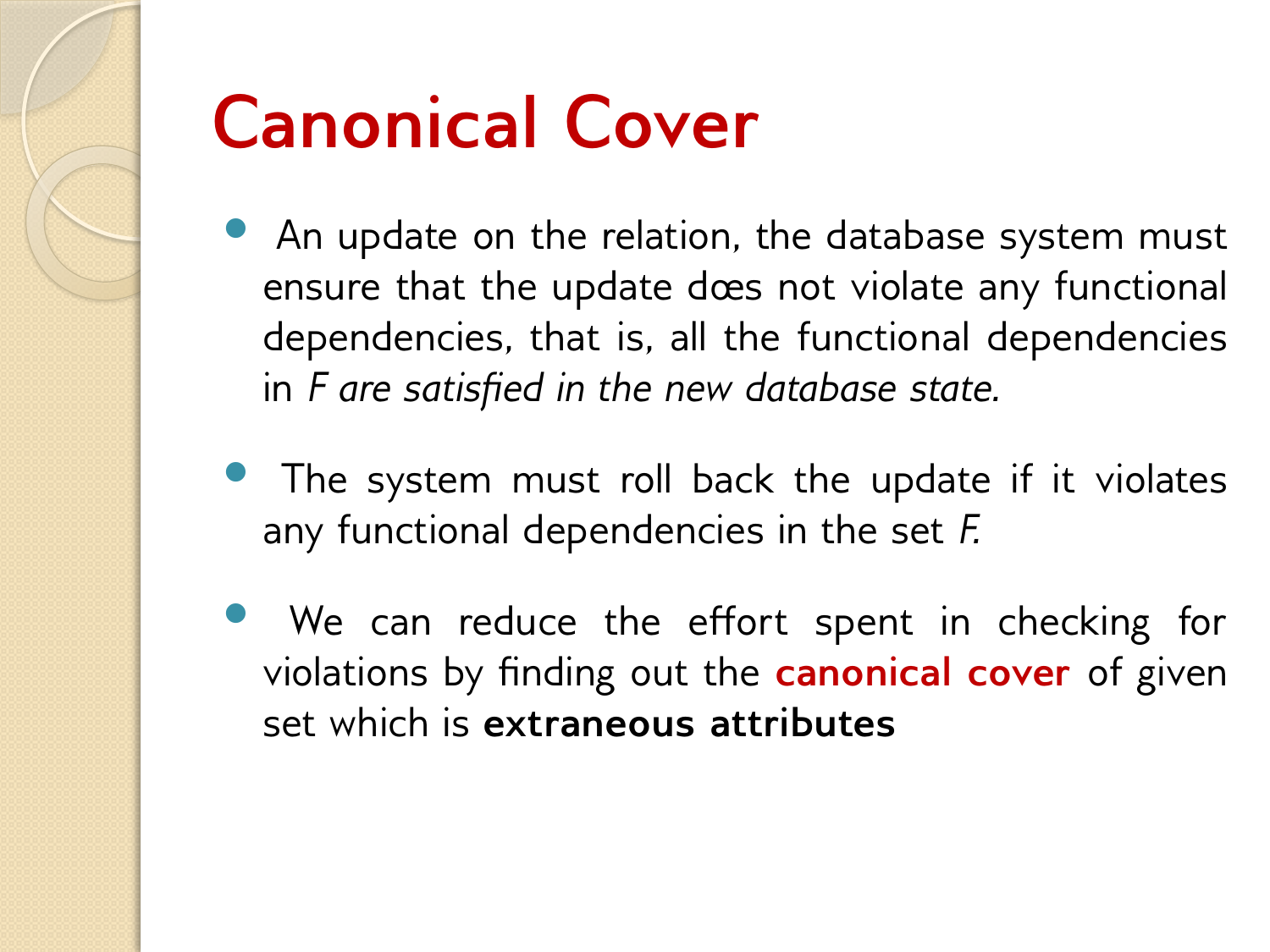

# Canonical Cover
 An update on the relation, the database system must ensure that the update does not violate any functional dependencies, that is, all the functional dependencies in F are satisfied in the new database state.

 The system must roll back the update if it violates any functional dependencies in the set F.

 We can reduce the effort spent in checking for violations by finding out the canonical cover of given set which is extraneous attributes